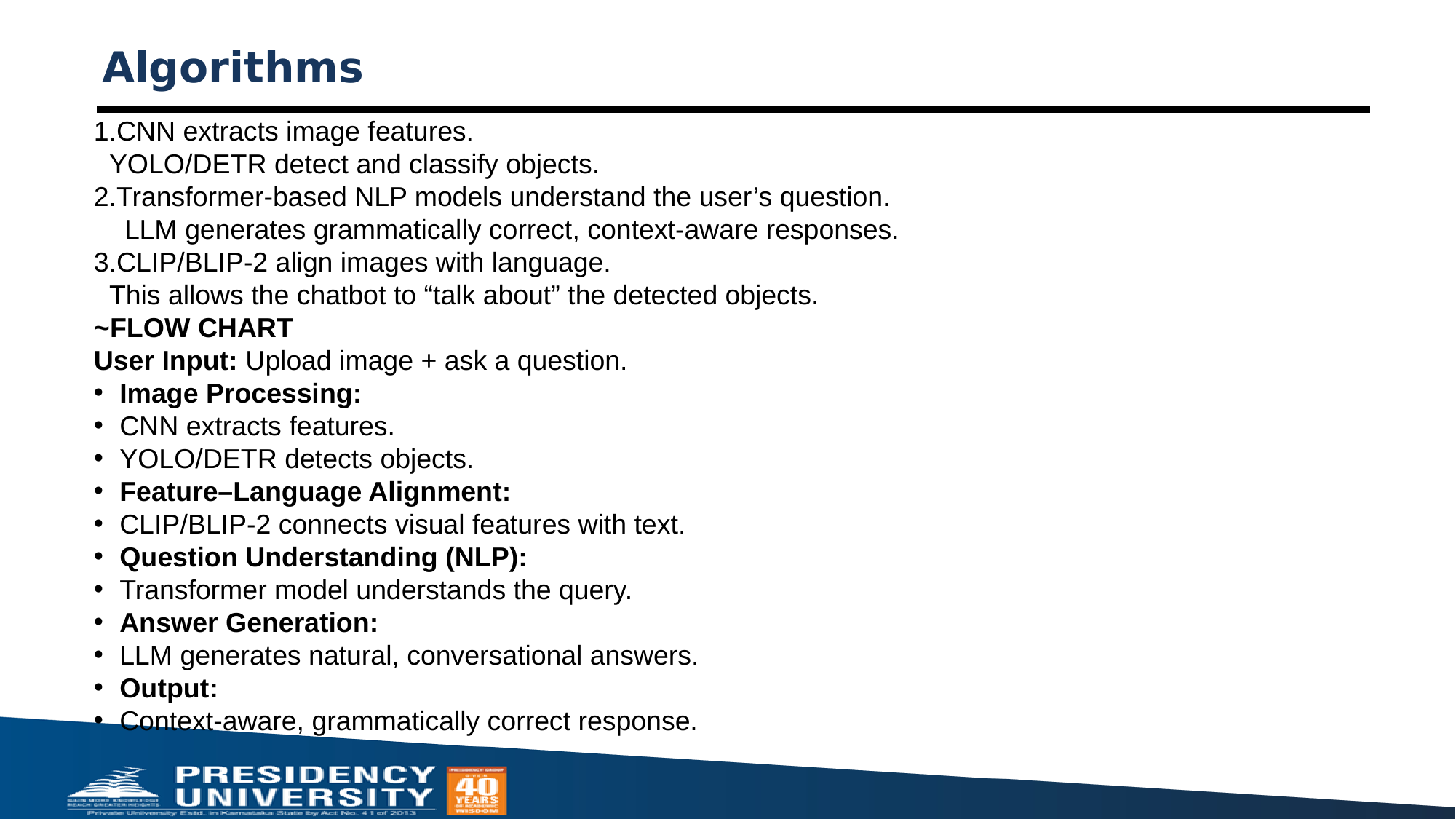

# Algorithms
1.CNN extracts image features.
  YOLO/DETR detect and classify objects.
2.Transformer-based NLP models understand the user’s question.
    LLM generates grammatically correct, context-aware responses.
3.CLIP/BLIP-2 align images with language.
  This allows the chatbot to “talk about” the detected objects.
~FLOW CHART
User Input: Upload image + ask a question.
Image Processing:
CNN extracts features.
YOLO/DETR detects objects.
Feature–Language Alignment:
CLIP/BLIP-2 connects visual features with text.
Question Understanding (NLP):
Transformer model understands the query.
Answer Generation:
LLM generates natural, conversational answers.
Output:
Context-aware, grammatically correct response.